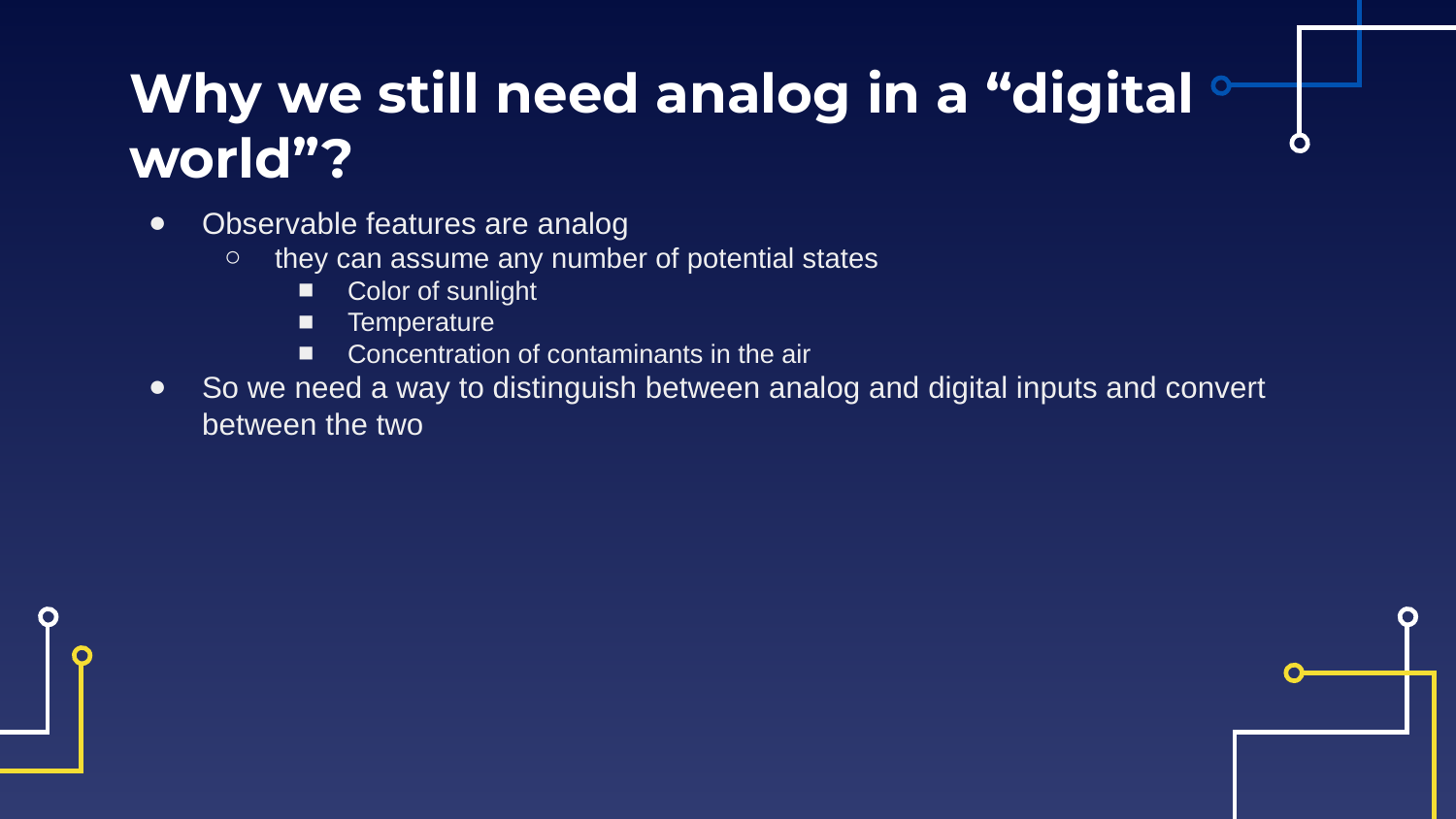

# Why we still need analog in a “digital world”?
Observable features are analog
they can assume any number of potential states
Color of sunlight
Temperature
Concentration of contaminants in the air
So we need a way to distinguish between analog and digital inputs and convert between the two